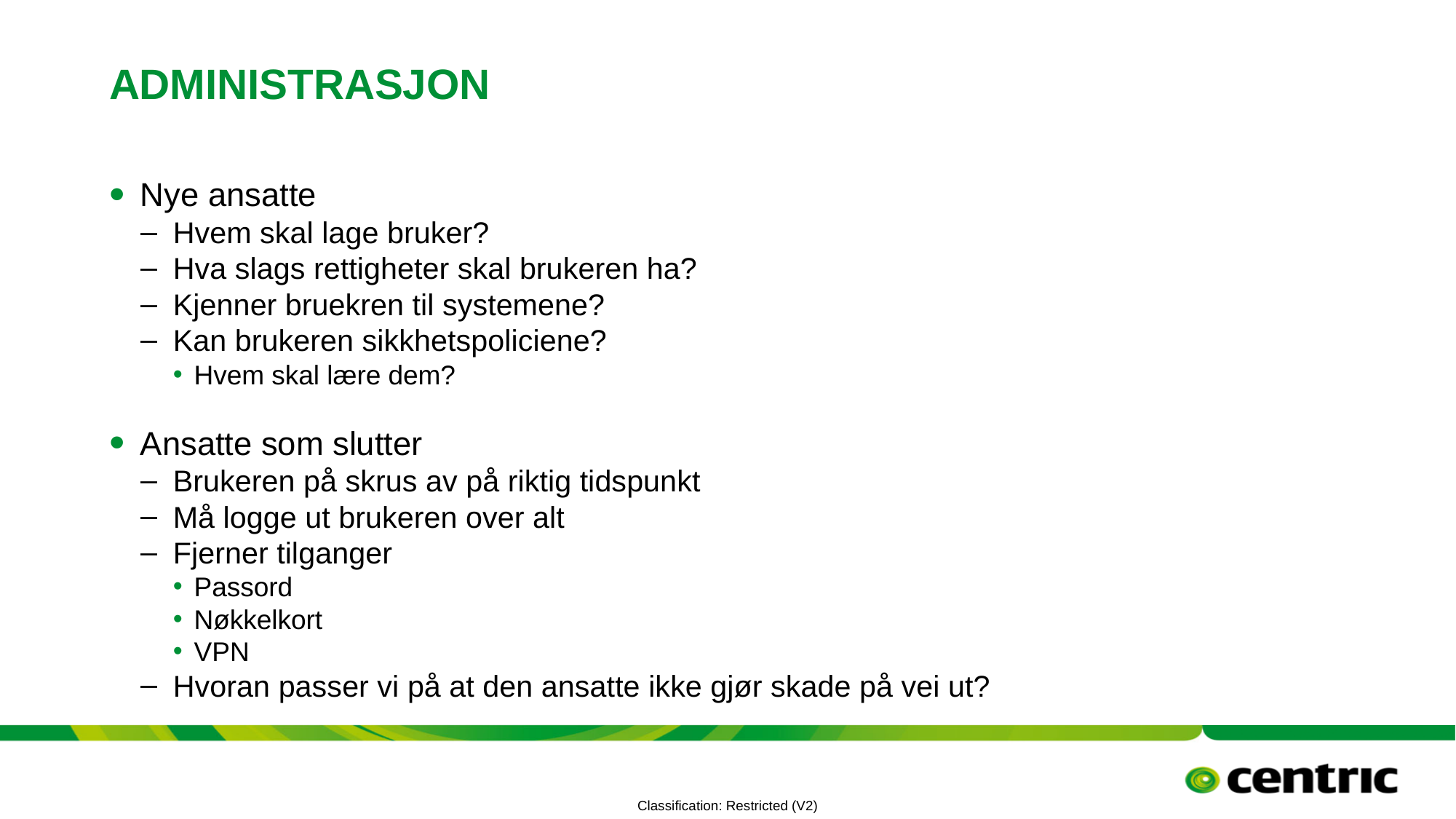

# Administrasjon
Nye ansatte
Hvem skal lage bruker?
Hva slags rettigheter skal brukeren ha?
Kjenner bruekren til systemene?
Kan brukeren sikkhetspoliciene?
Hvem skal lære dem?

Ansatte som slutter
Brukeren på skrus av på riktig tidspunkt
Må logge ut brukeren over alt
Fjerner tilganger
Passord
Nøkkelkort
VPN
Hvoran passer vi på at den ansatte ikke gjør skade på vei ut?